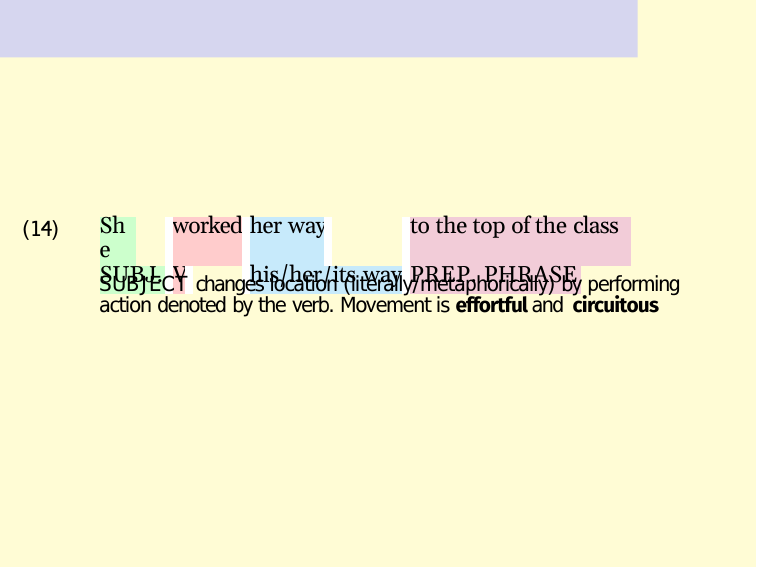

# (14)
| She |  | worked |  | her way |  | to the top of the class |  |
| --- | --- | --- | --- | --- | --- | --- | --- |
| SUBJ. |  | V |  | his/her/its way |  | PREP. PHRASE |  |
SUBJECT changes location (literally/metaphorically) by performing  action denoted by the verb. Movement is effortful and circuitous